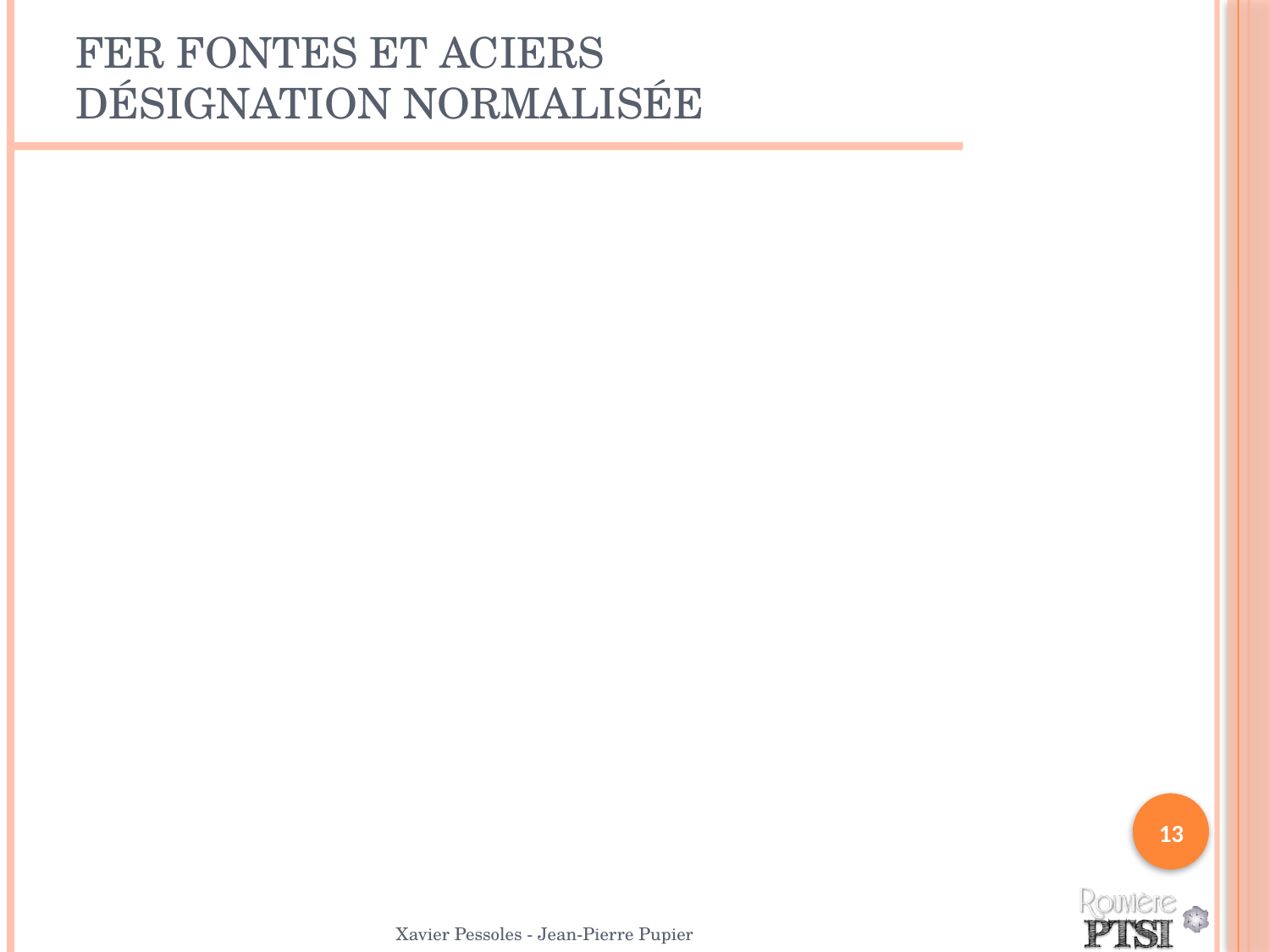

# Fer fontes et aciers Désignation normalisée

13
Xavier Pessoles - Jean-Pierre Pupier